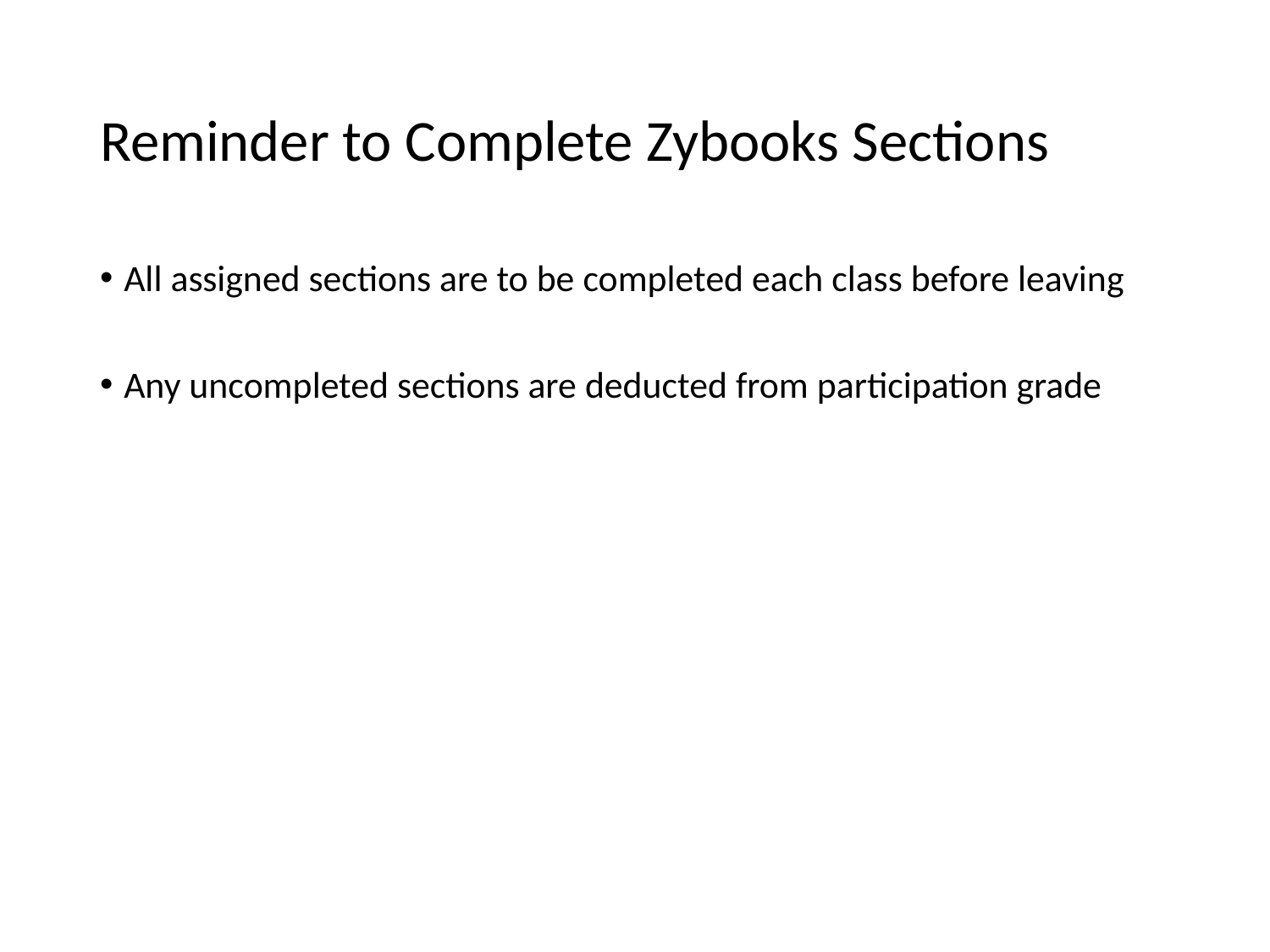

# Reminder to Complete Zybooks Sections
All assigned sections are to be completed each class before leaving

Any uncompleted sections are deducted from participation grade